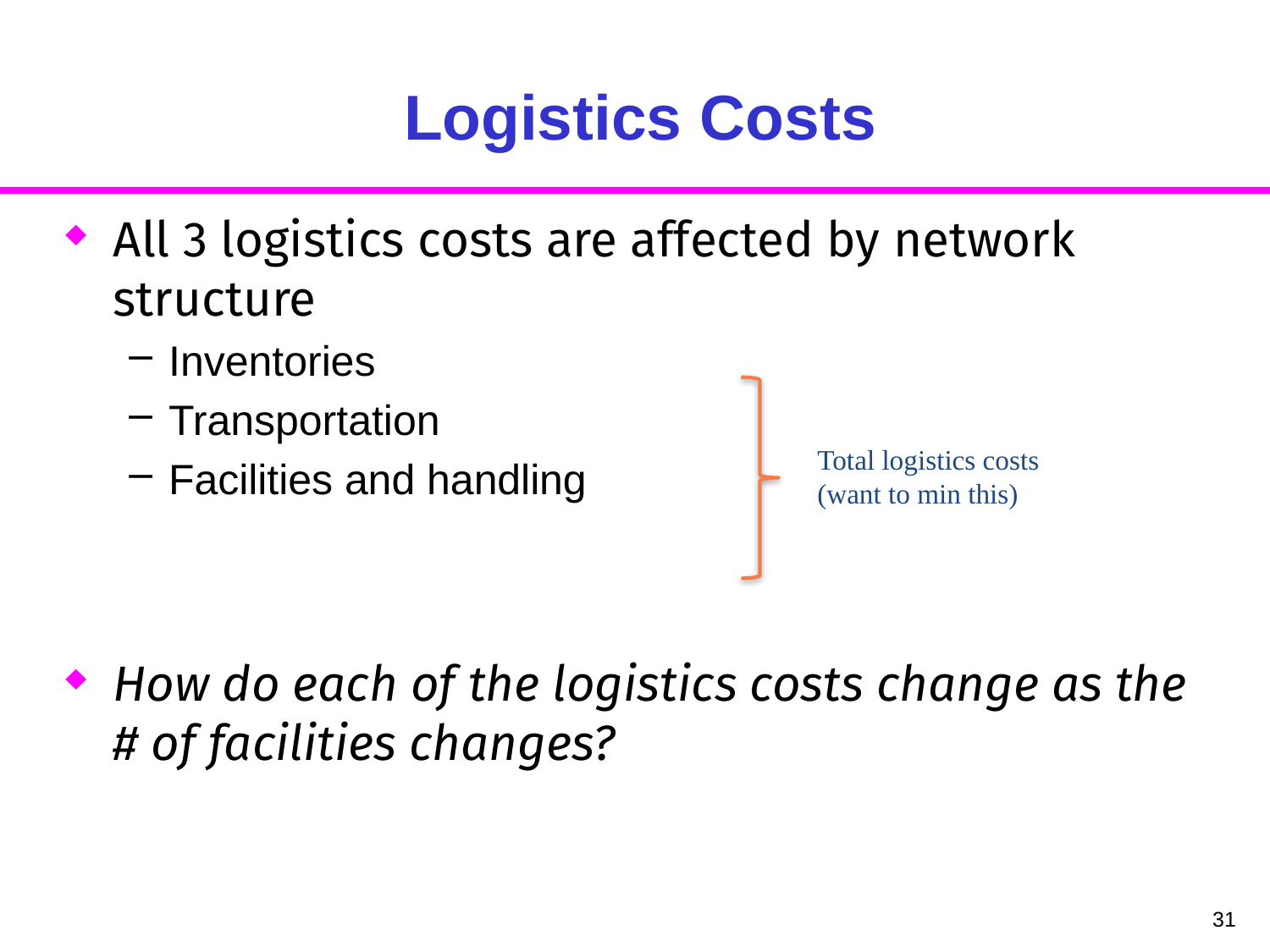

# Logistics Costs
All 3 logistics costs are affected by network structure
Inventories
Transportation
Facilities and handling

How do each of the logistics costs change as the # of facilities changes?

Total logistics costs
(want to min this)
31